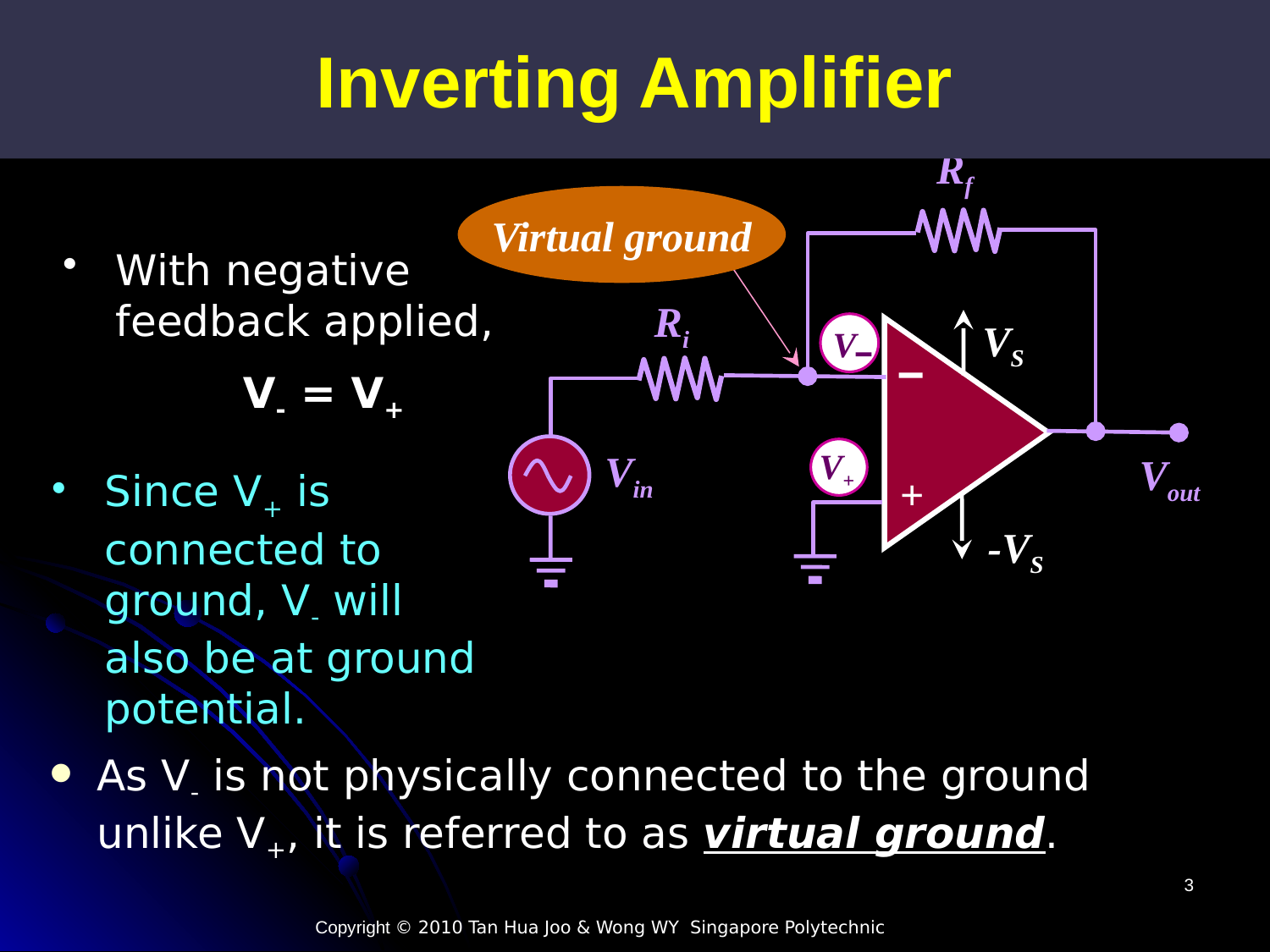

Inverting Amplifier
Rf

Ri
VS

Vin
Vout
+

-VS

Virtual ground

With negative feedback applied,
		V- = V+

V

Since V+ is connected to ground, V- will also be at ground potential.

V+

As V- is not physically connected to the ground unlike V+, it is referred to as virtual ground.
3

Copyright © 2010 Tan Hua Joo & Wong WY  Singapore Polytechnic